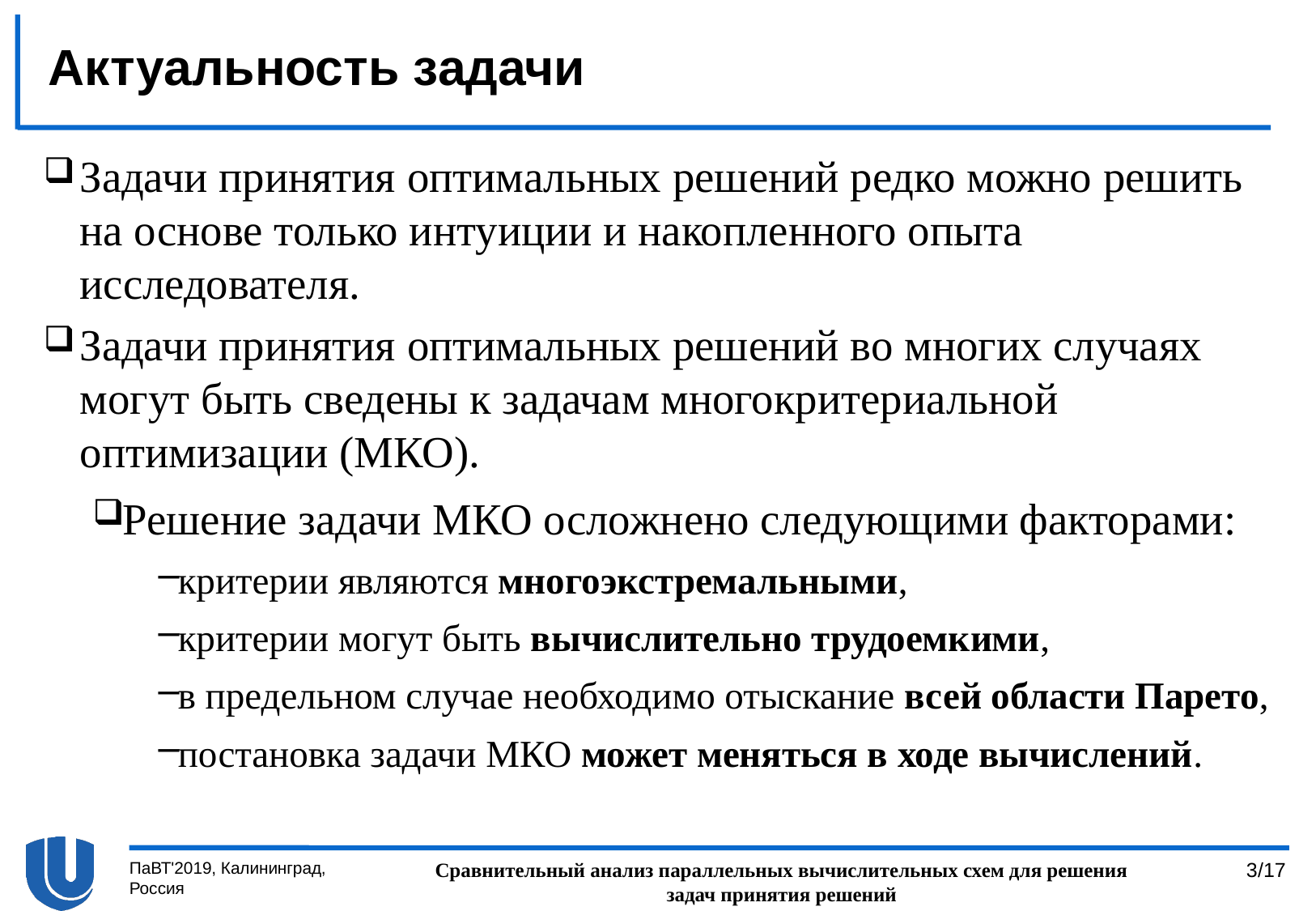

# Актуальность задачи
Задачи принятия оптимальных решений редко можно решить на основе только интуиции и накопленного опыта исследователя.
Задачи принятия оптимальных решений во многих случаях могут быть сведены к задачам многокритериальной оптимизации (МКО).
Решение задачи МКО осложнено следующими факторами:
критерии являются многоэкстремальными,
критерии могут быть вычислительно трудоемкими,
в предельном случае необходимо отыскание всей области Парето,
постановка задачи МКО может меняться в ходе вычислений.
ПаВТ'2019, Калининград, Россия
Сравнительный анализ параллельных вычислительных схем для решения задач принятия решений
3/17